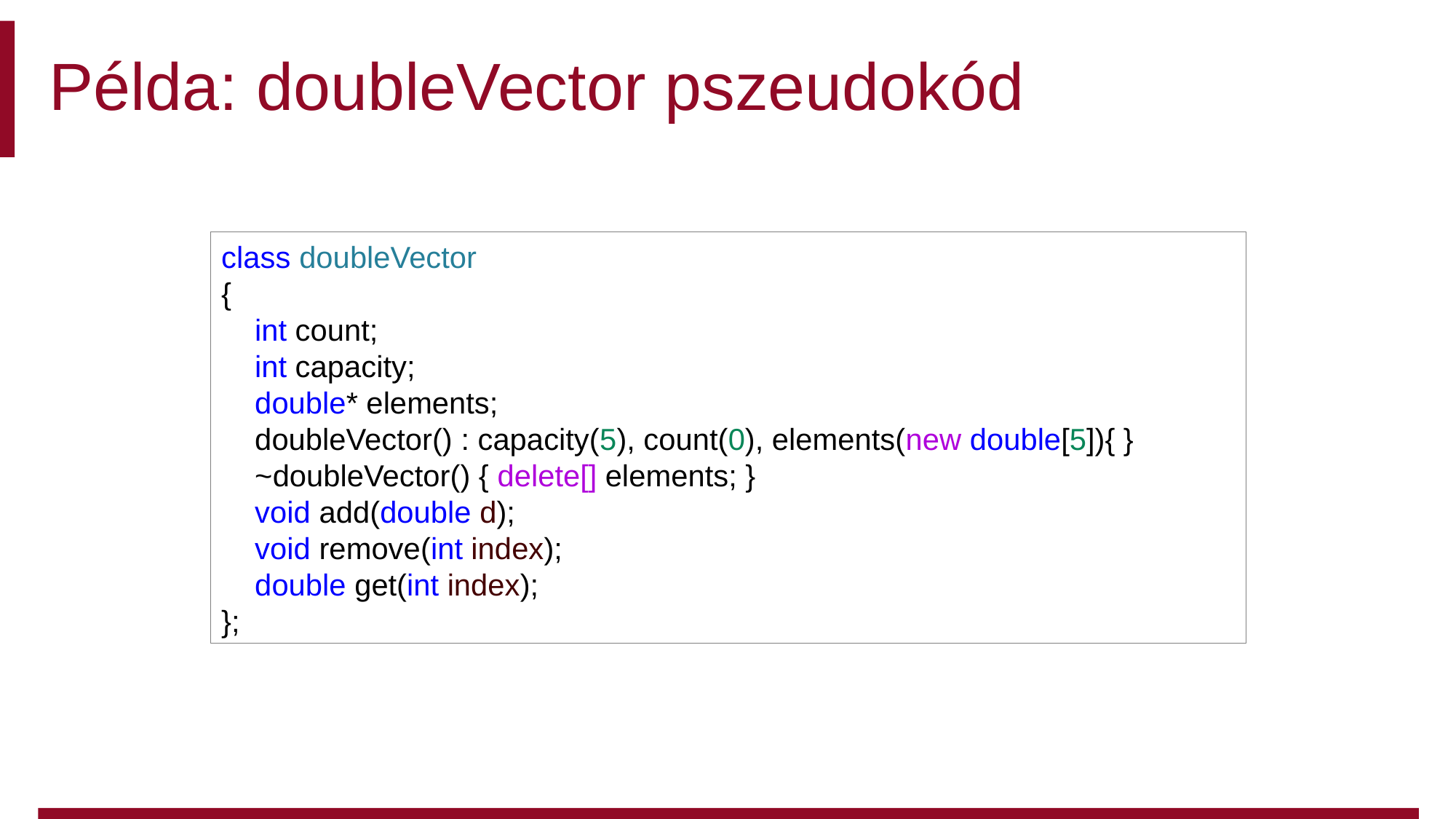

# Példa: doubleVector pszeudokód
class doubleVector
{
    int count;
    int capacity;
    double* elements;
    doubleVector() : capacity(5), count(0), elements(new double[5]){ }
    ~doubleVector() { delete[] elements; }
    void add(double d);
    void remove(int index);
    double get(int index);
};